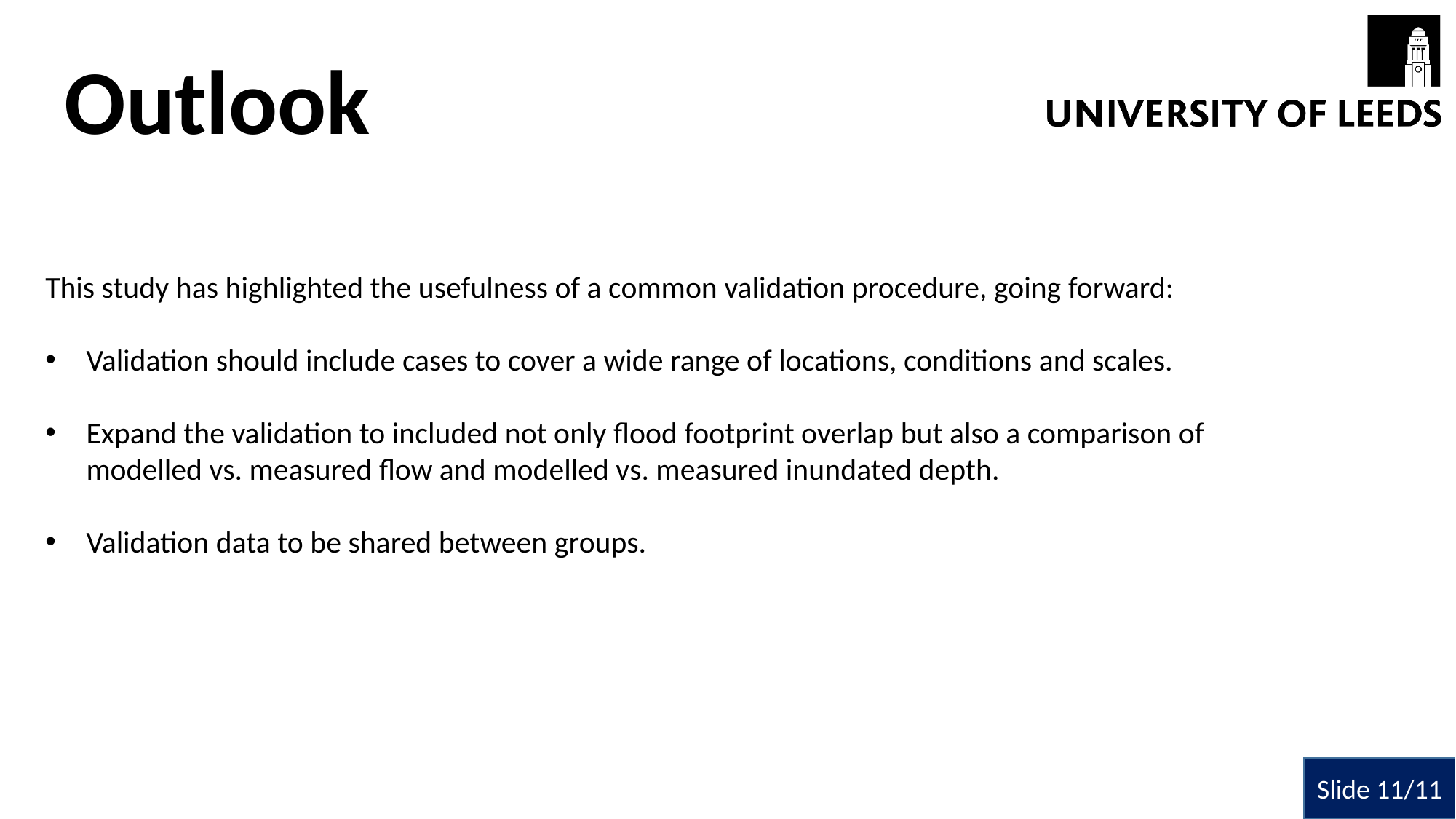

Outlook
This study has highlighted the usefulness of a common validation procedure, going forward:

Validation should include cases to cover a wide range of locations, conditions and scales.

Expand the validation to included not only flood footprint overlap but also a comparison of modelled vs. measured flow and modelled vs. measured inundated depth.

Validation data to be shared between groups.

Slide 11/11